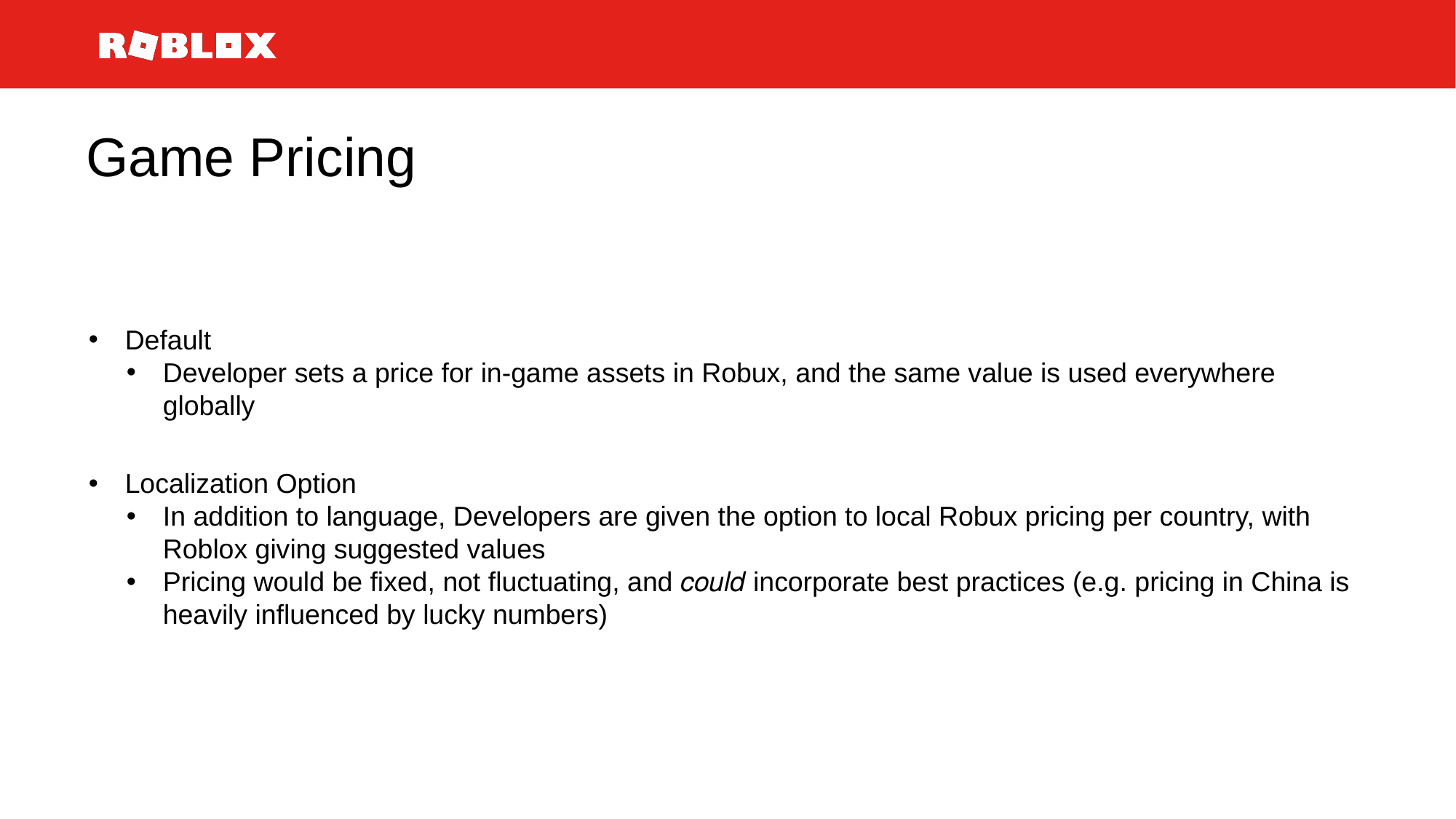

# Game Pricing
Default
Developer sets a price for in-game assets in Robux, and the same value is used everywhere globally
Localization Option
In addition to language, Developers are given the option to local Robux pricing per country, with Roblox giving suggested values
Pricing would be fixed, not fluctuating, and could incorporate best practices (e.g. pricing in China is heavily influenced by lucky numbers)